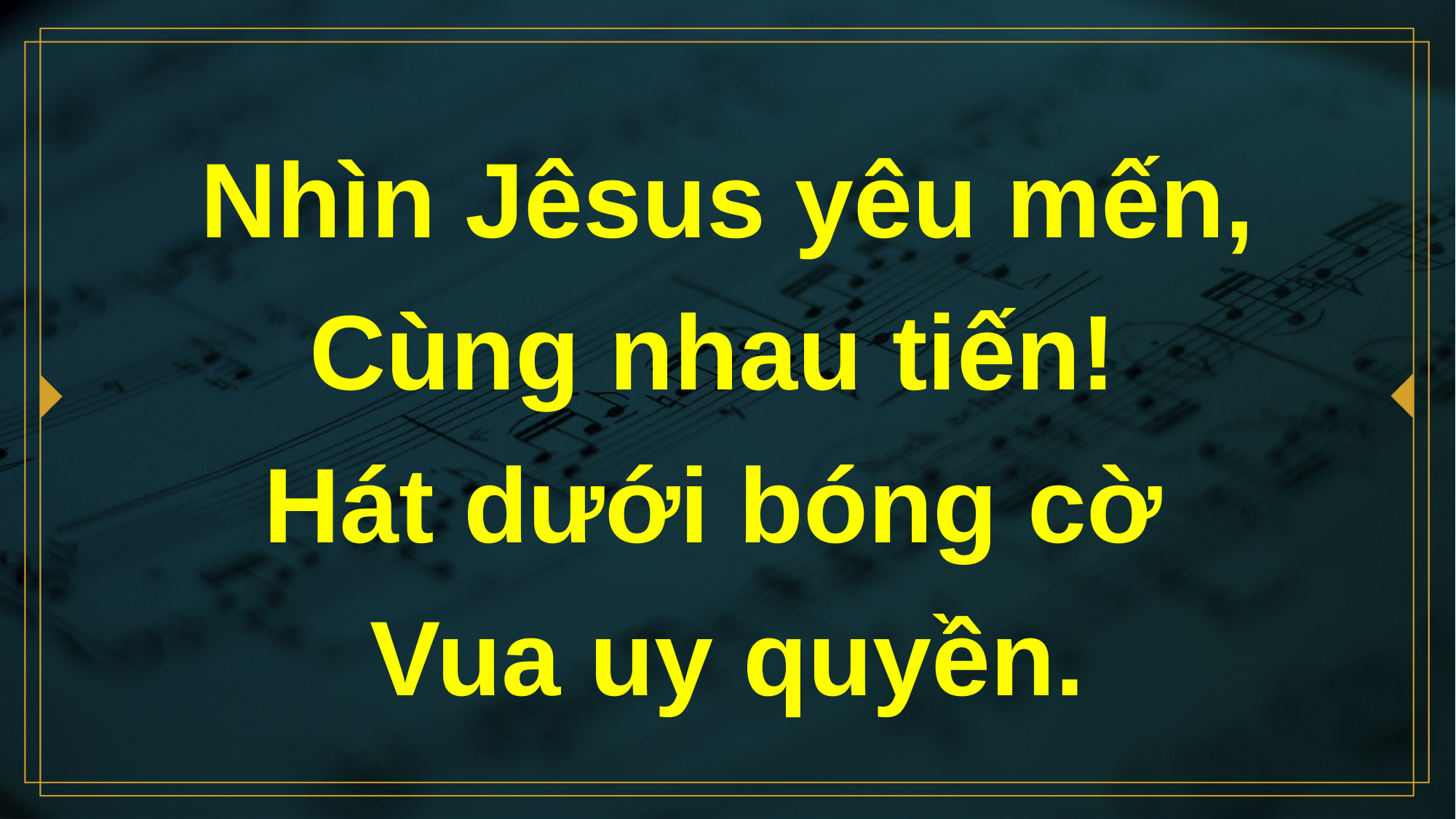

# Nhìn Jêsus yêu mến, Cùng nhau tiến! Hát dưới bóng cờ Vua uy quyền.